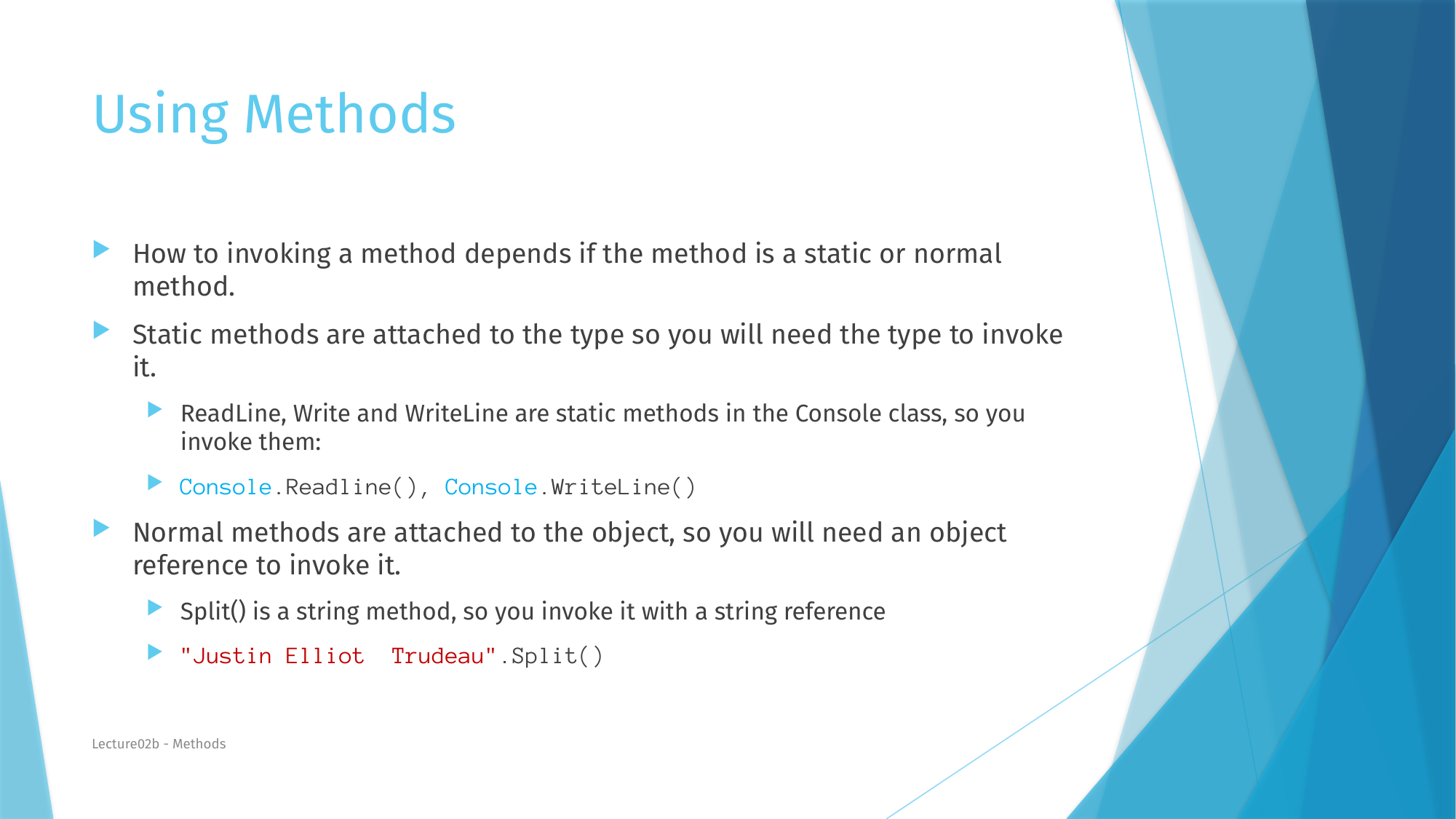

# Using Methods
How to invoking a method depends if the method is a static or normal method.
Static methods are attached to the type so you will need the type to invoke it.
ReadLine, Write and WriteLine are static methods in the Console class, so you invoke them:
Console.Readline(), Console.WriteLine()
Normal methods are attached to the object, so you will need an object reference to invoke it.
Split() is a string method, so you invoke it with a string reference
"Justin Elliot  Trudeau".Split()
Lecture02b - Methods